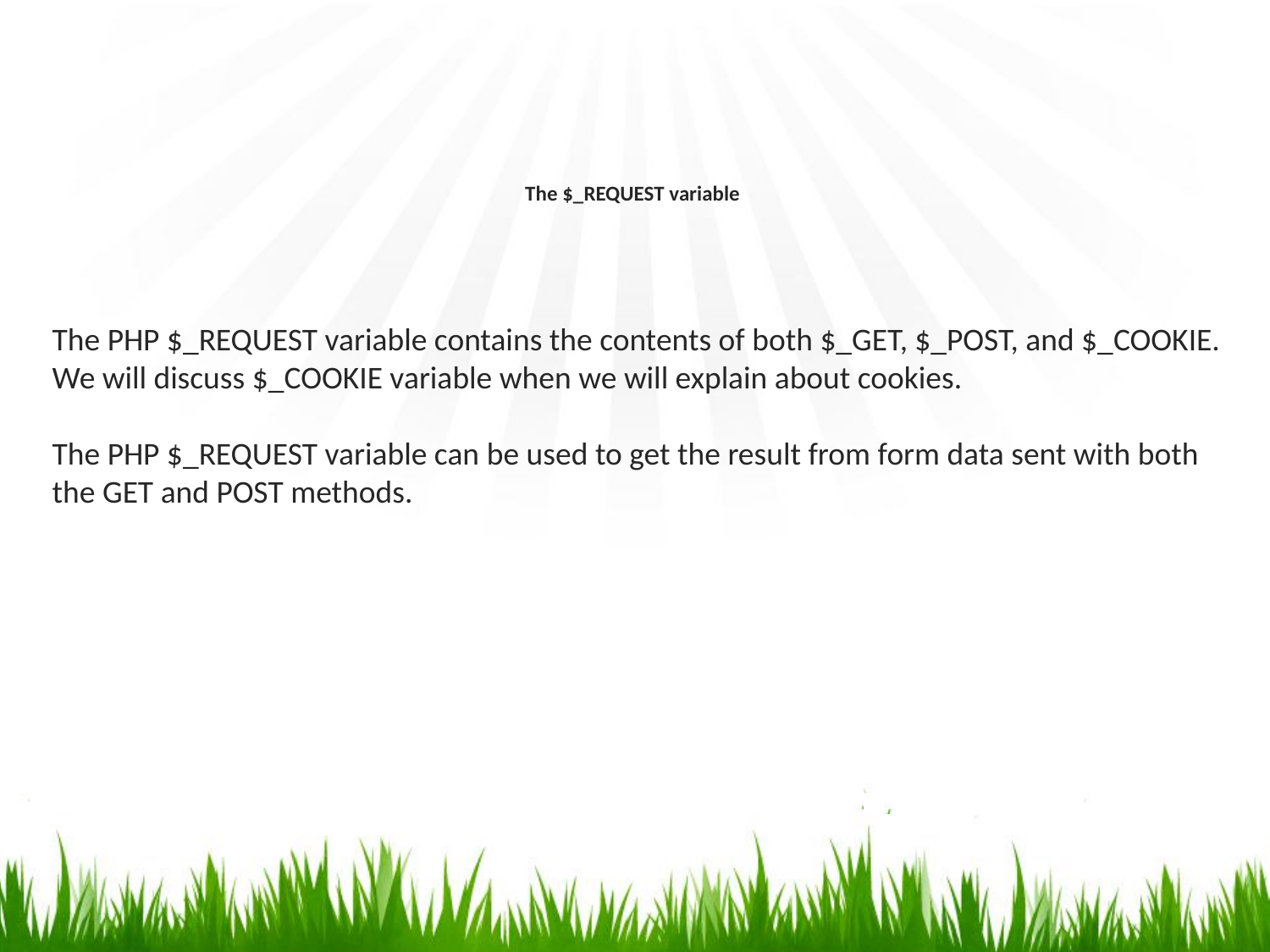

# The $_REQUEST variable

The PHP $_REQUEST variable contains the contents of both $_GET, $_POST, and $_COOKIE. We will discuss $_COOKIE variable when we will explain about cookies.

The PHP $_REQUEST variable can be used to get the result from form data sent with both the GET and POST methods.